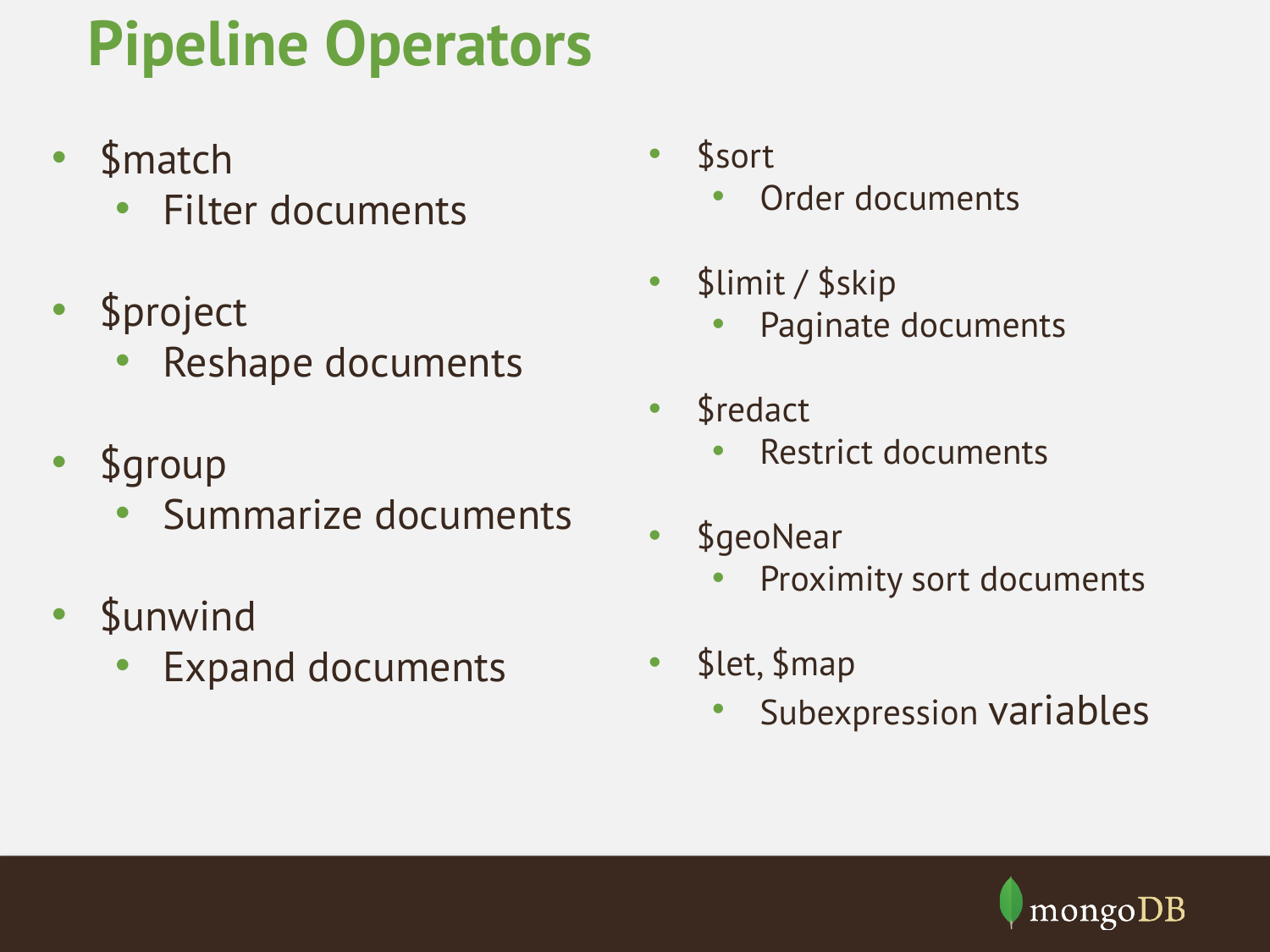

# Pipeline Operators
$match
Filter documents

$project
Reshape documents

$group
Summarize documents

$unwind
Expand documents

$sort
Order documents

$limit / $skip
Paginate documents

$redact
Restrict documents

$geoNear
Proximity sort documents

$let, $map
Subexpression variables